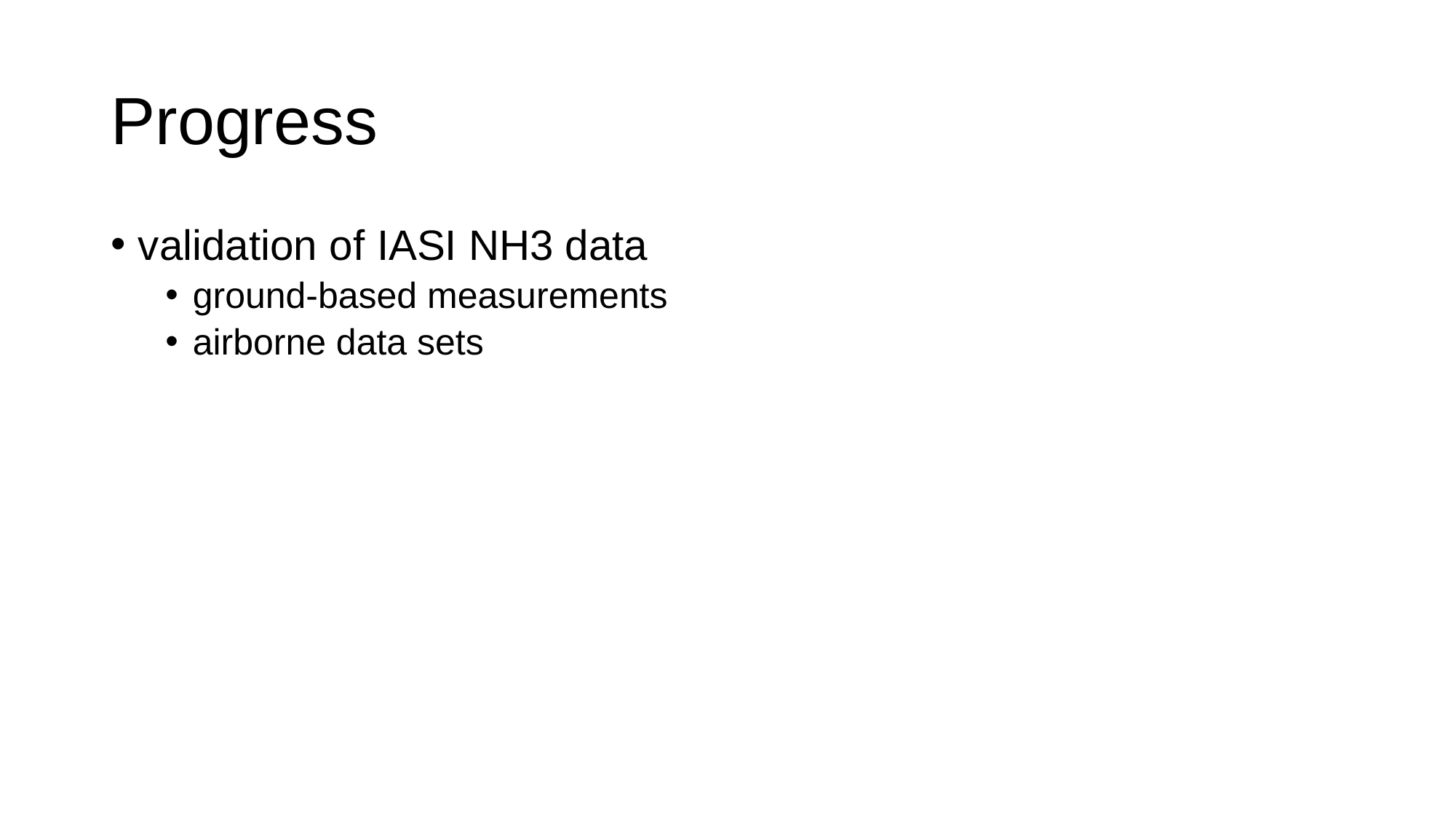

# Progress
validation of IASI NH3 data
ground-based measurements
airborne data sets